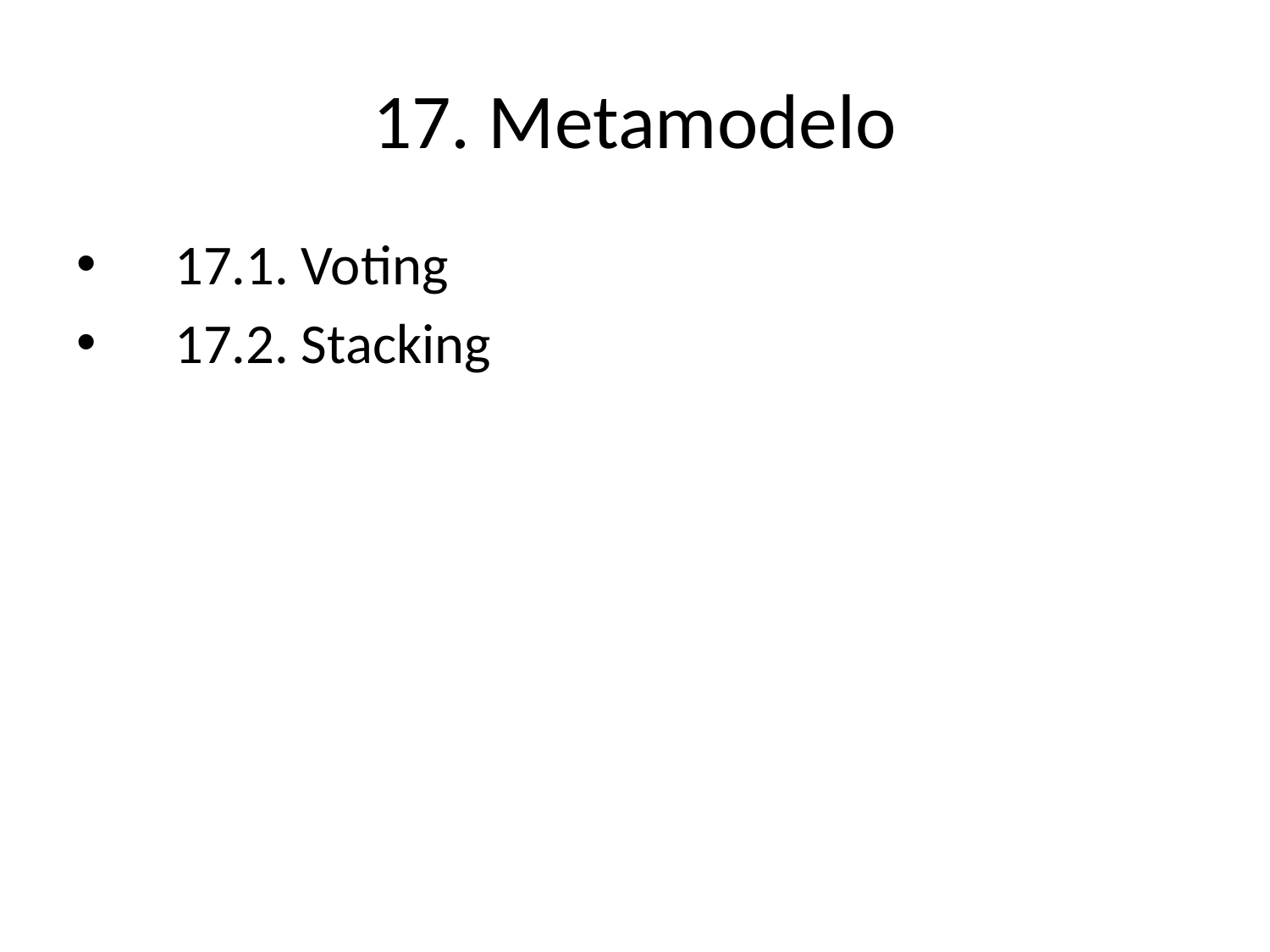

# 17. Metamodelo
    17.1. Voting
    17.2. Stacking